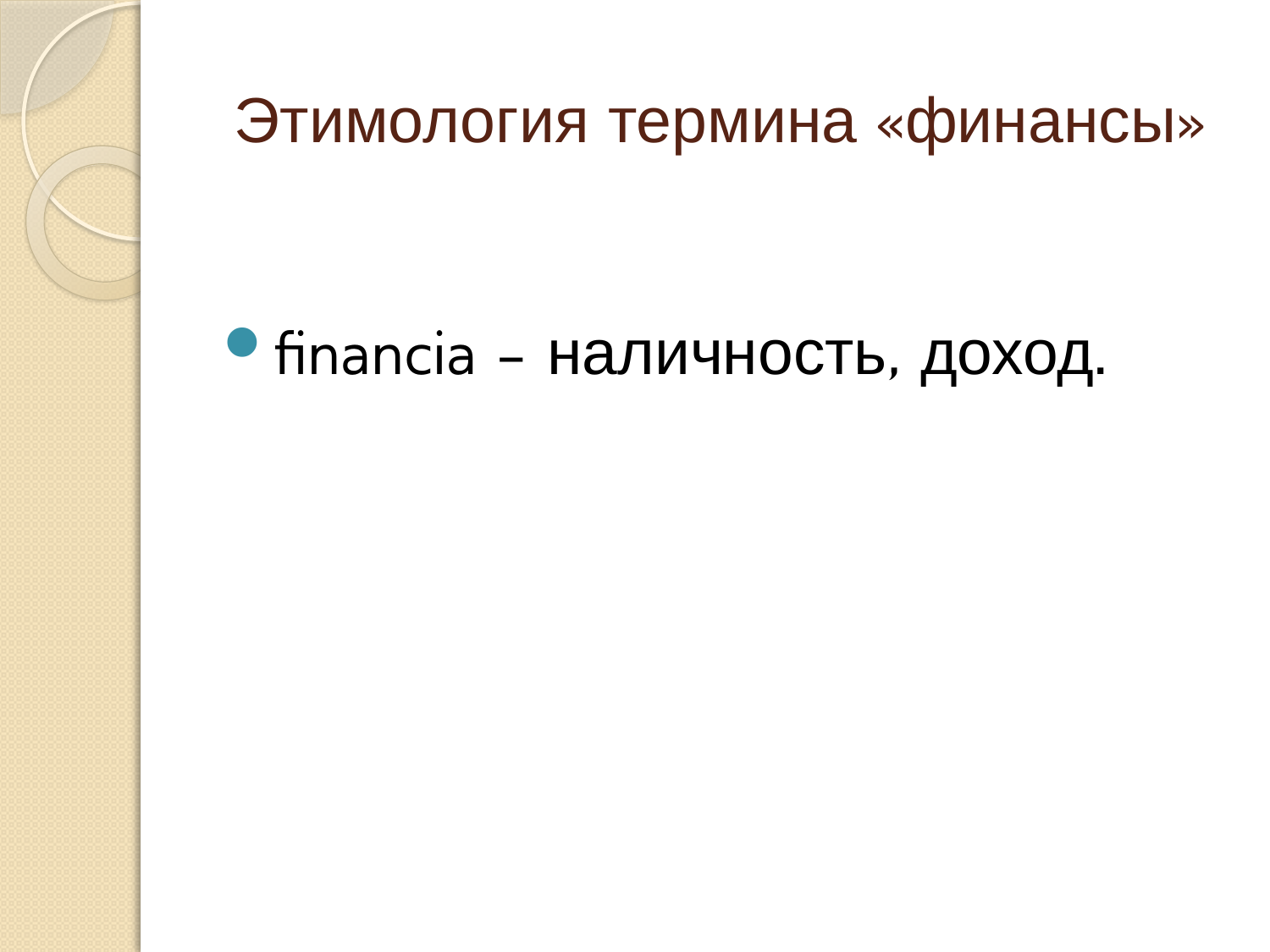

# Этимология термина «финансы»
financia – наличность, доход.